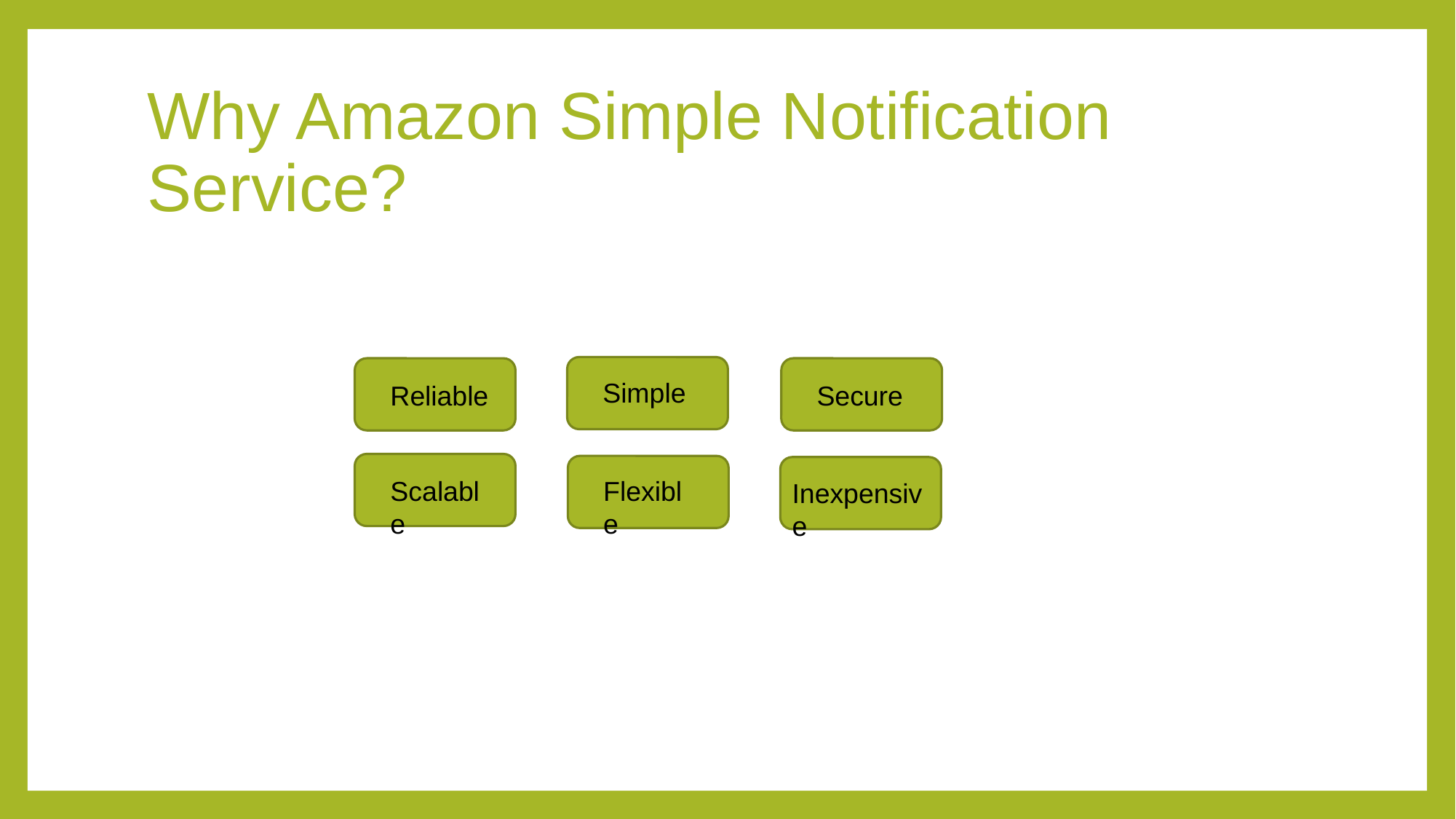

# Why Amazon Simple Notification Service?

Simple
Reliable
Secure

Flexible
Scalable
Inexpensive